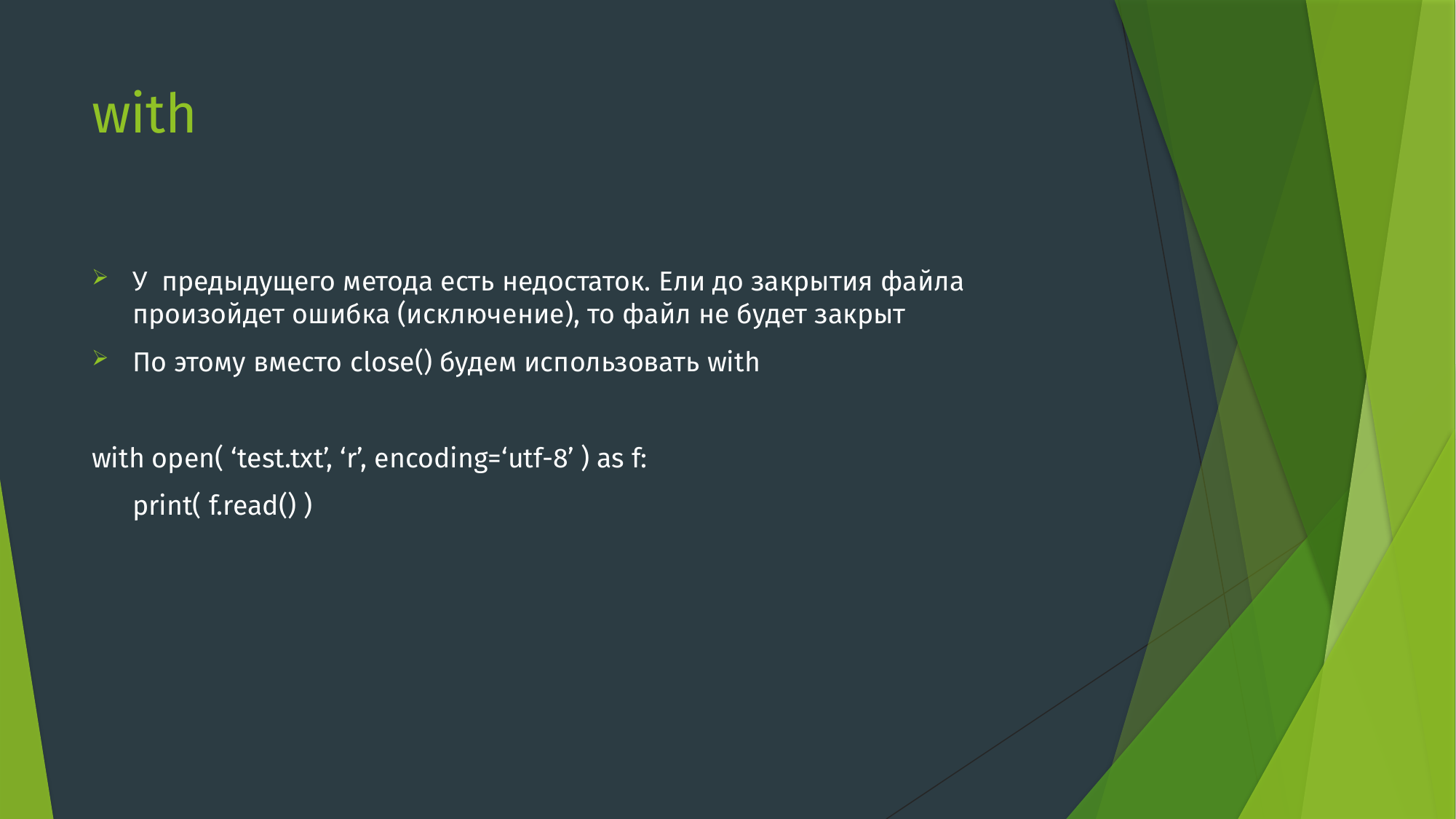

# with
У  предыдущего метода есть недостаток. Ели до закрытия файла произойдет ошибка (исключение), то файл не будет закрыт
По этому вместо close() будем использовать with

with open( ‘test.txt’, ‘r’, encoding=‘utf-8’ ) as f:
	print( f.read() )